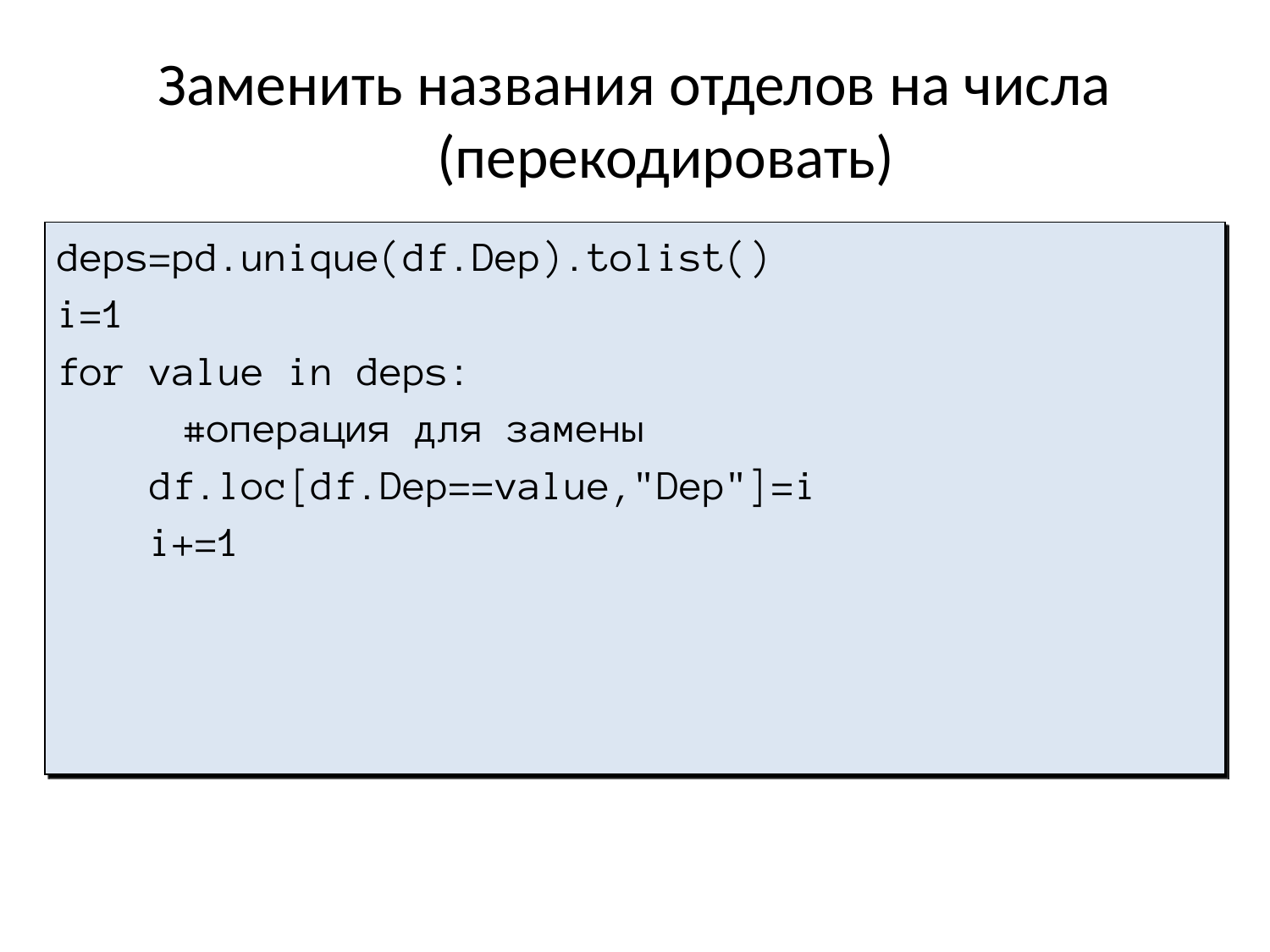

# Заменить названия отделов на числа (перекодировать)
deps=pd.unique(df.Dep).tolist()
i=1
for value in deps:
	#операция для замены
    df.loc[df.Dep==value,"Dep"]=i
    i+=1